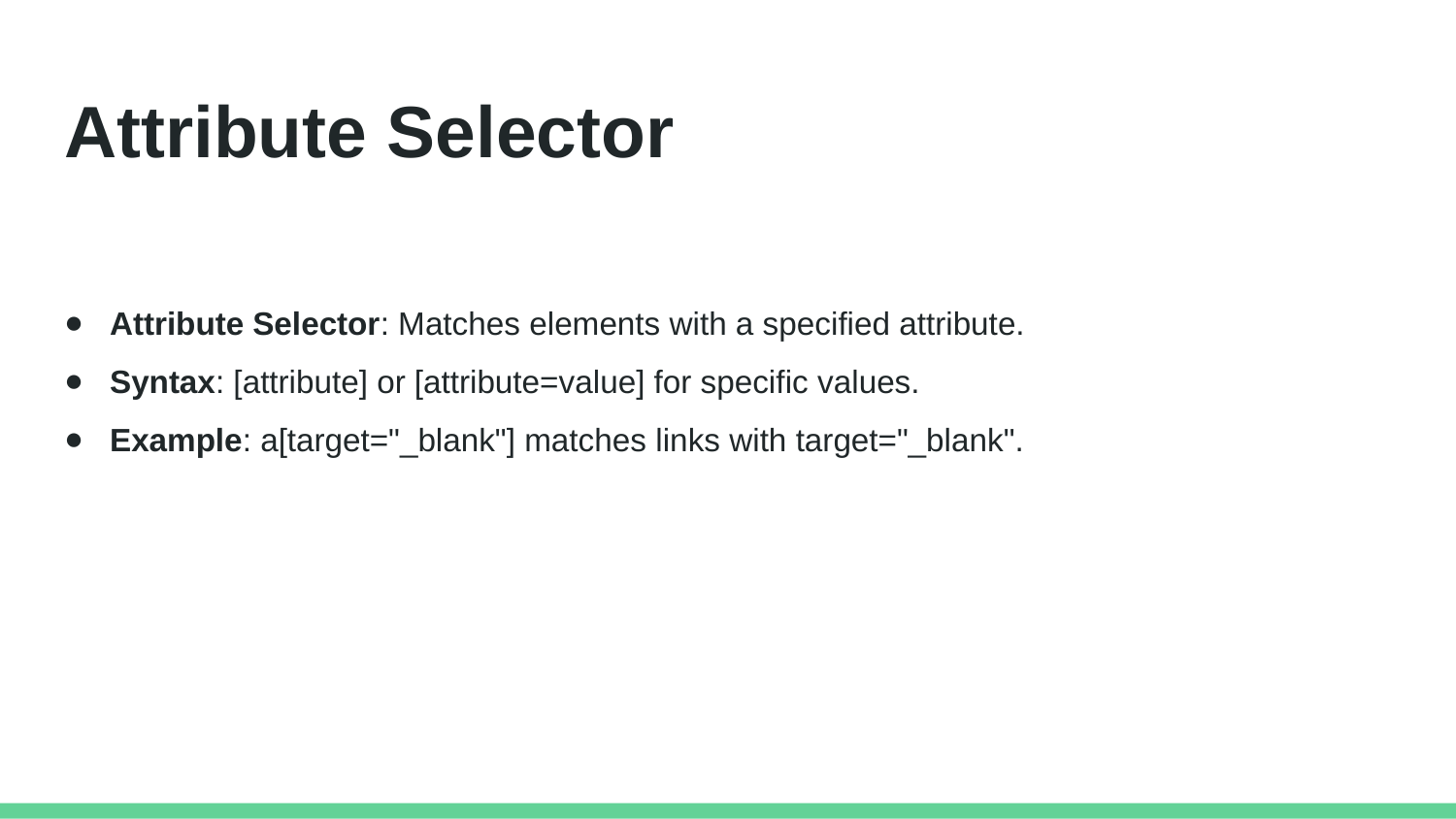

# Attribute Selector

Attribute Selector: Matches elements with a specified attribute.
Syntax: [attribute] or [attribute=value] for specific values.
Example: a[target="_blank"] matches links with target="_blank".